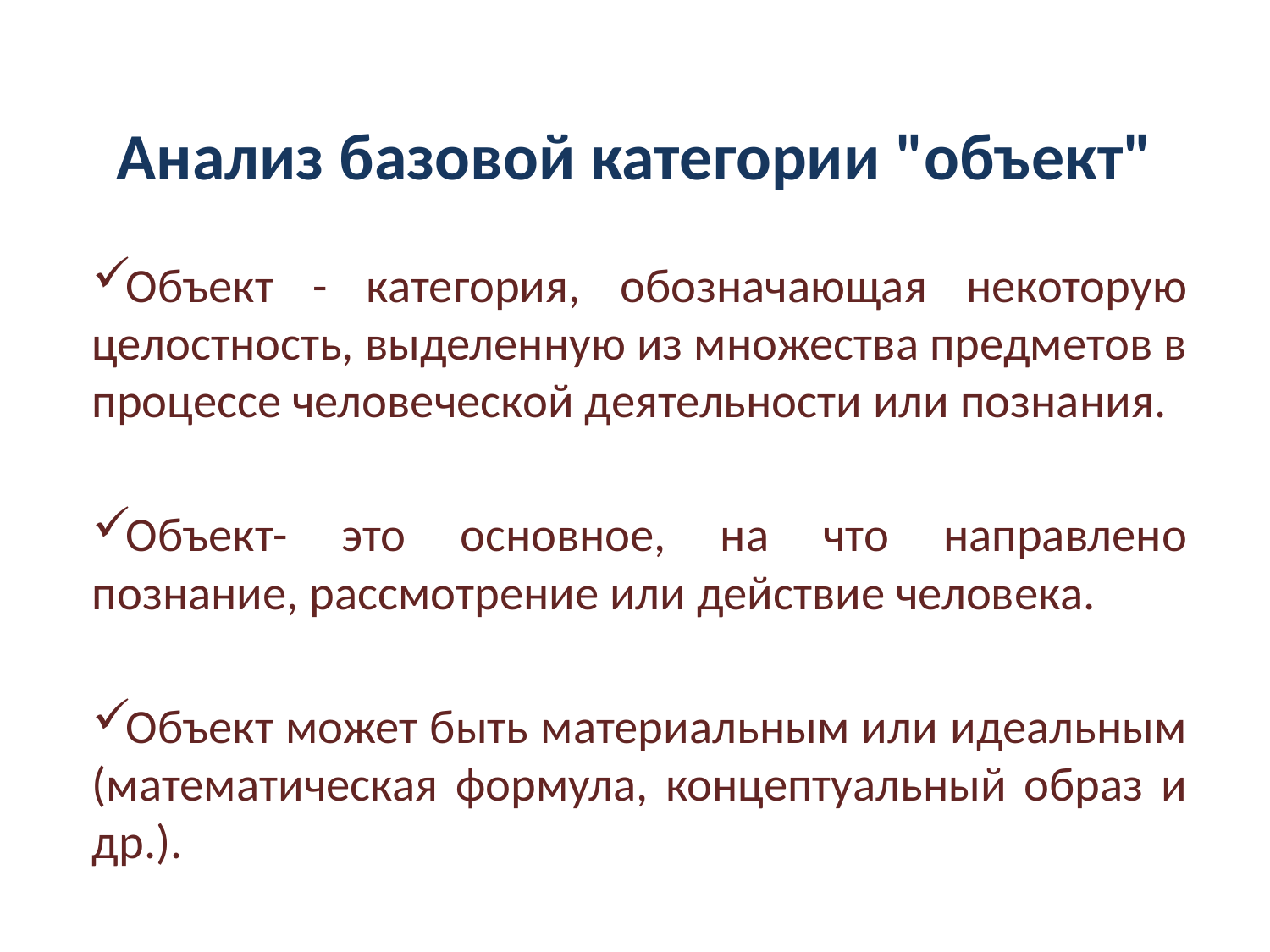

# Анализ базовой категории "объект"
Объект - категория, обозначающая некоторую целостность, выделенную из множества предметов в процессе человеческой деятельности или познания.

Объект- это основное, на что направлено познание, рассмотрение или действие человека.

Объект может быть материальным или идеальным (математическая формула, концептуальный образ и др.).